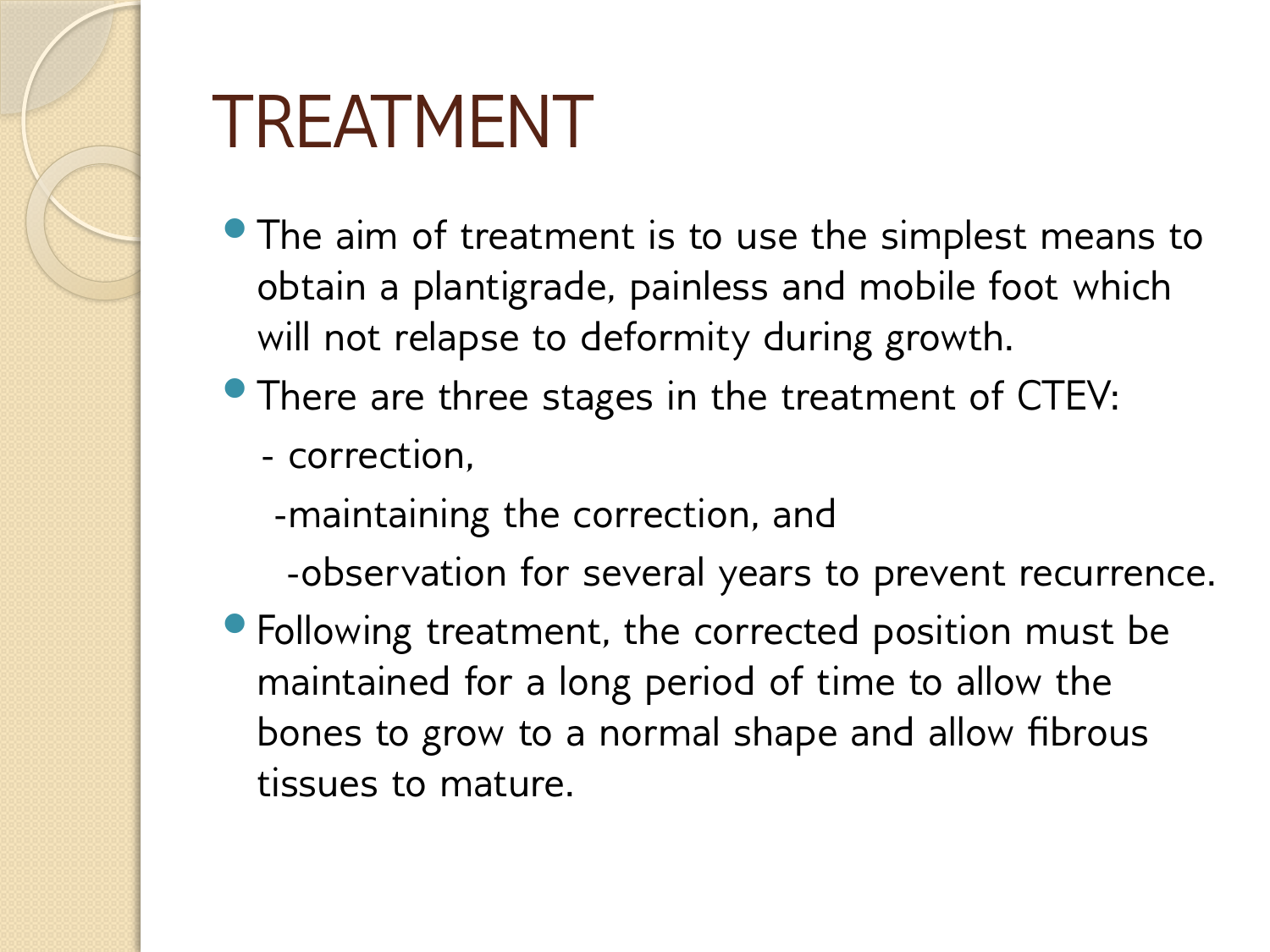

# TREATMENT
The aim of treatment is to use the simplest means to obtain a plantigrade, painless and mobile foot which will not relapse to deformity during growth.
There are three stages in the treatment of CTEV:
   - correction,
    -maintaining the correction, and
     -observation for several years to prevent recurrence.
Following treatment, the corrected position must be maintained for a long period of time to allow the bones to grow to a normal shape and allow fibrous tissues to mature.